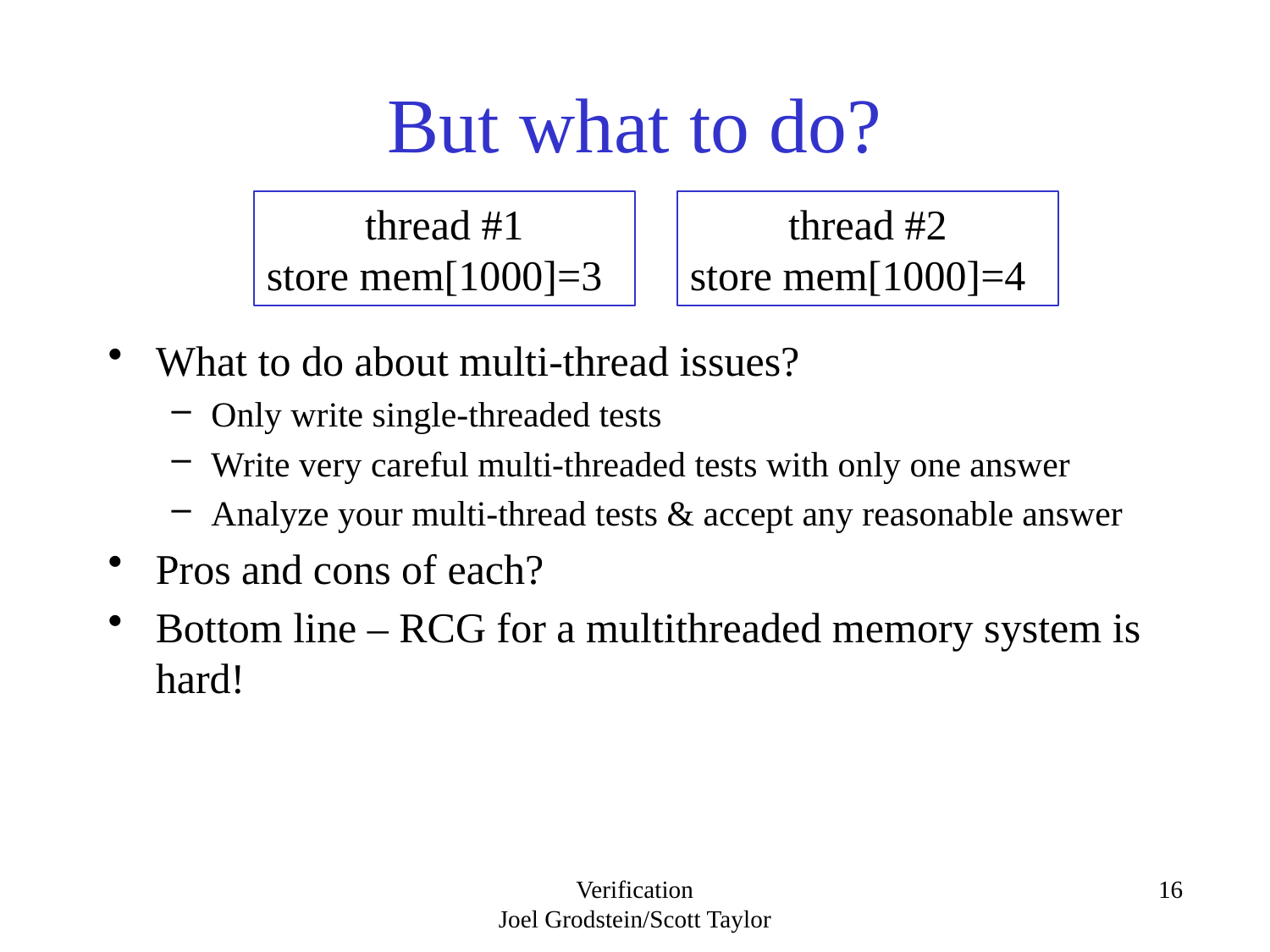

# But what to do?
thread #1
store mem[1000]=3
thread #2
store mem[1000]=4
What to do about multi-thread issues?
Only write single-threaded tests
Write very careful multi-threaded tests with only one answer
Analyze your multi-thread tests & accept any reasonable answer
Pros and cons of each?
Bottom line – RCG for a multithreaded memory system is hard!

Verification
Joel Grodstein/Scott Taylor